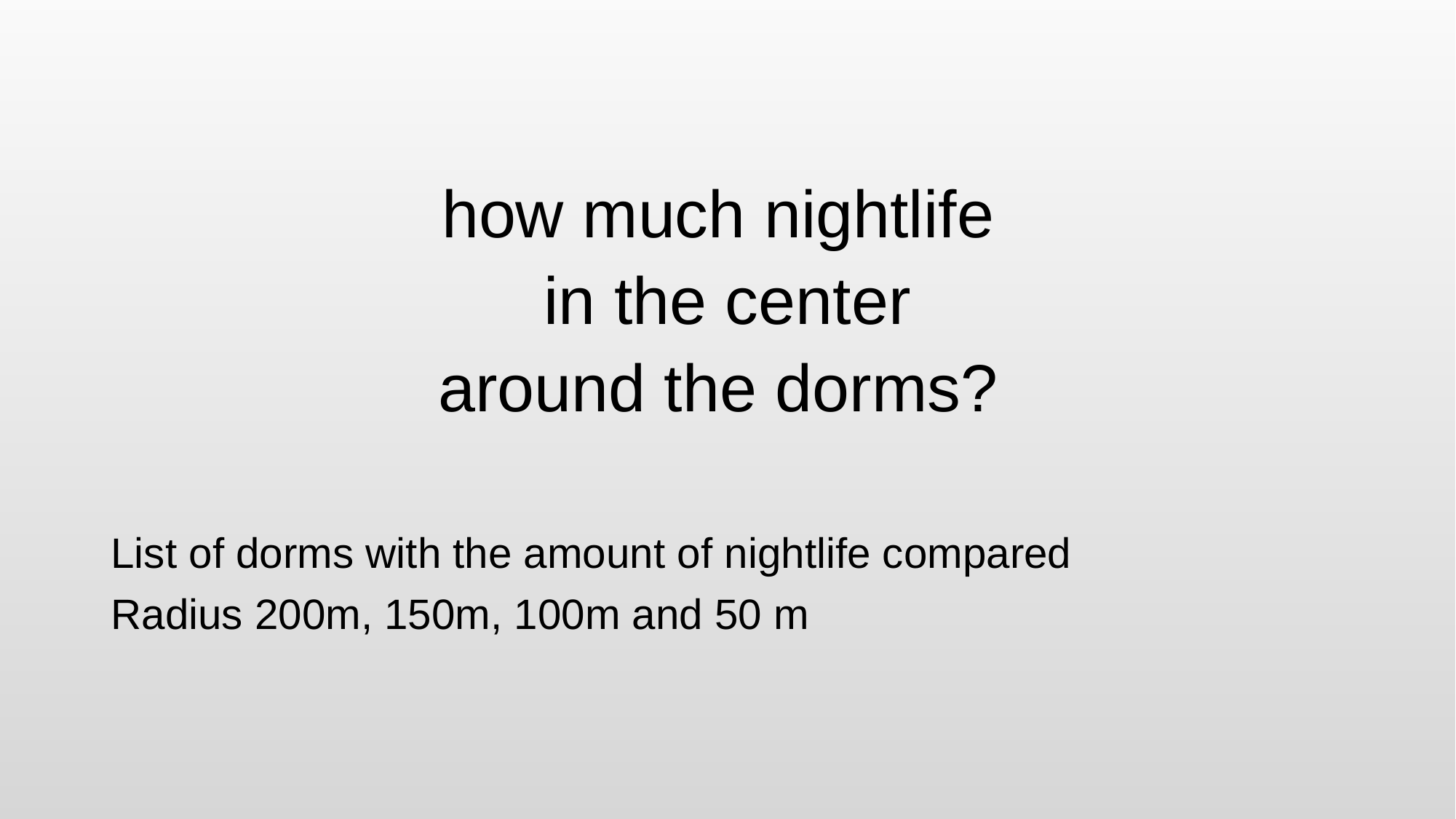

#
how much nightlife
in the center
around the dorms?
List of dorms with the amount of nightlife compared
Radius 200m, 150m, 100m and 50 m